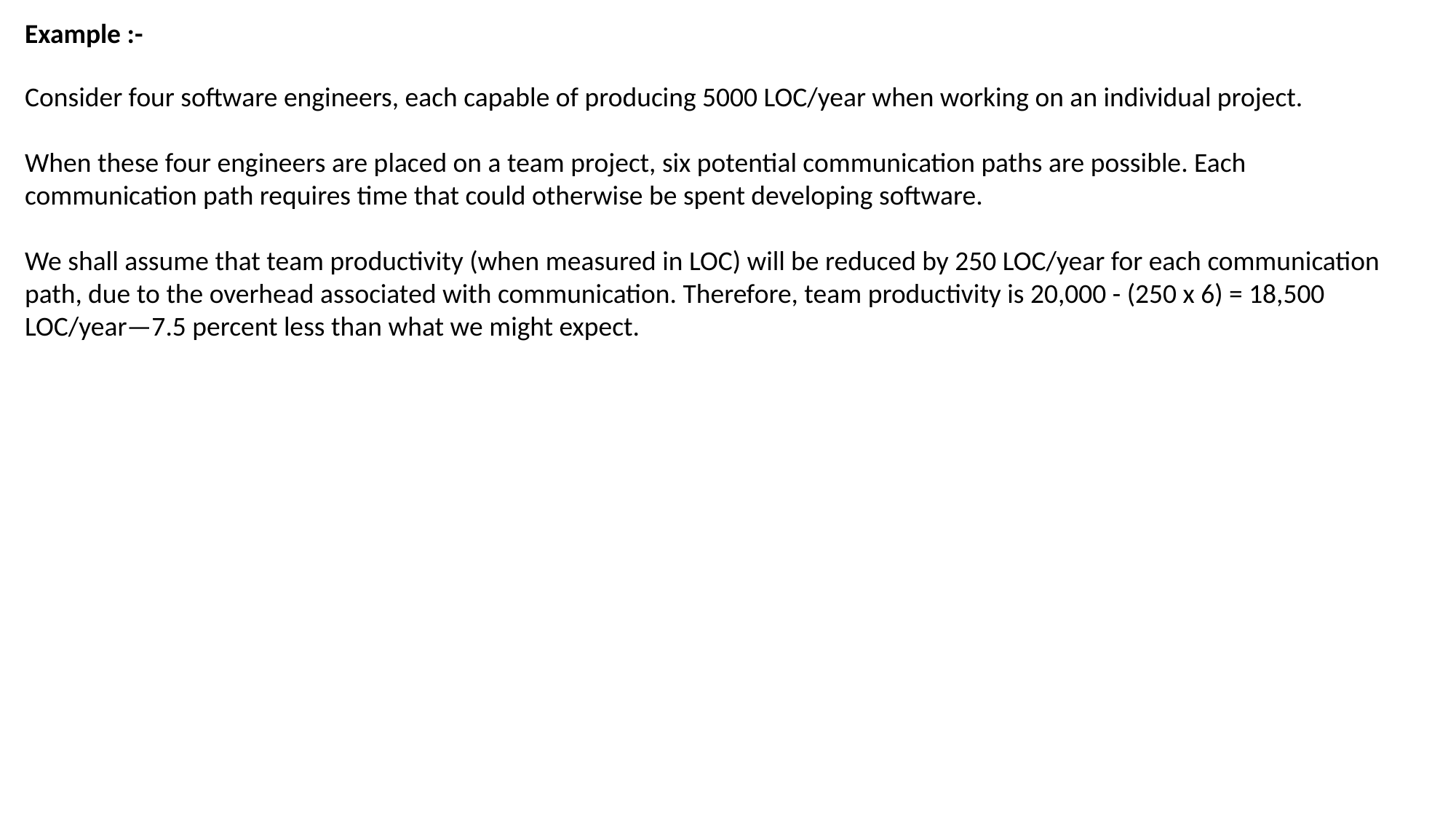

Example :-
Consider four software engineers, each capable of producing 5000 LOC/year when working on an individual project.

When these four engineers are placed on a team project, six potential communication paths are possible. Each communication path requires time that could otherwise be spent developing software.

We shall assume that team productivity (when measured in LOC) will be reduced by 250 LOC/year for each communication path, due to the overhead associated with communication. Therefore, team productivity is 20,000 - (250 x 6) = 18,500 LOC/year—7.5 percent less than what we might expect.